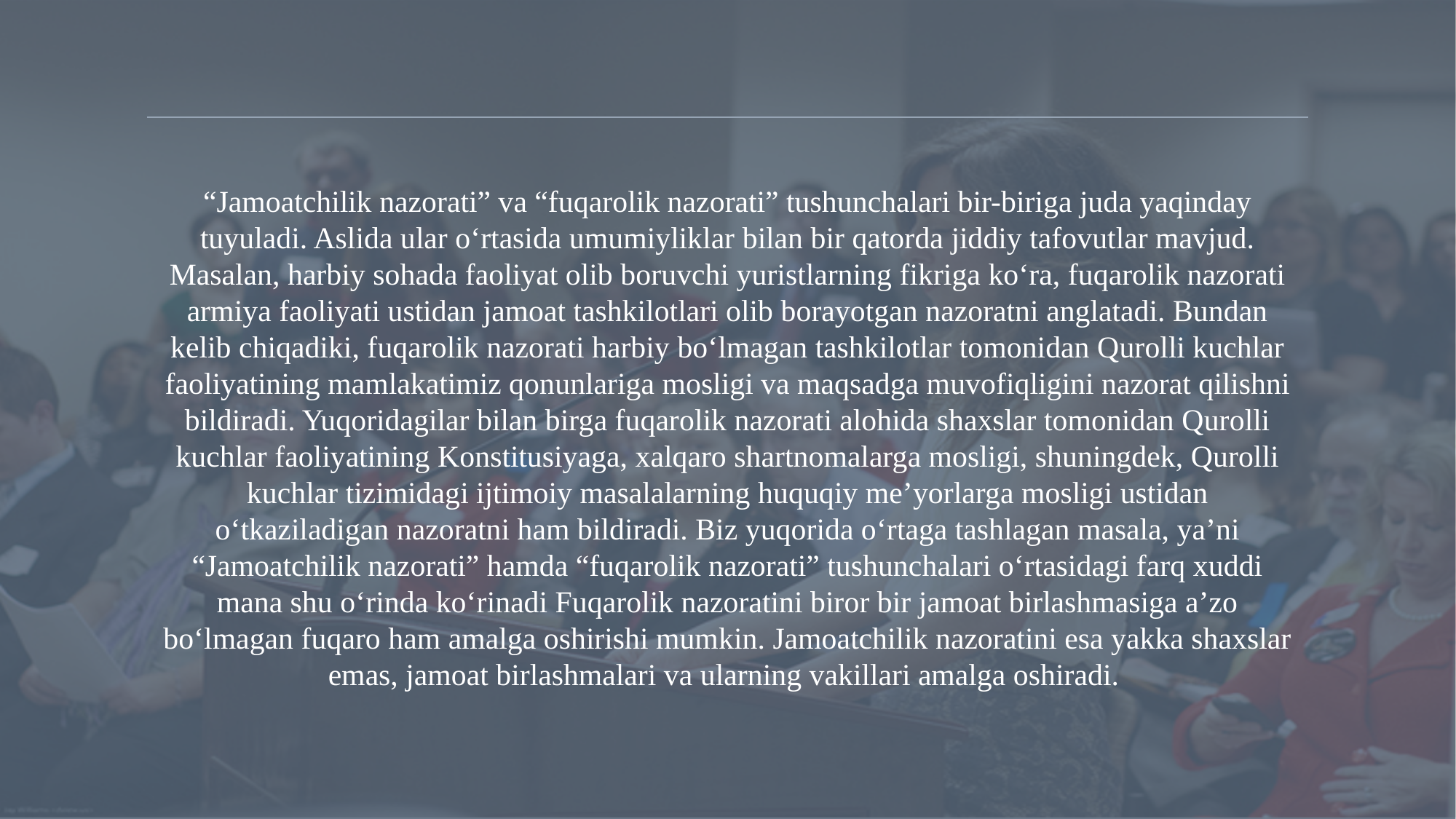

“Jamoatchilik nazorati” va “fuqarolik nazorati” tushunchalari bir-biriga juda yaqinday tuyuladi. Aslida ular o‘rtasida umumiyliklar bilan bir qatorda jiddiy tafovutlar mavjud. Masalan, harbiy sohada faoliyat olib boruvchi yuristlarning fikriga ko‘ra, fuqarolik nazorati armiya faoliyati ustidan jamoat tashkilotlari olib borayotgan nazoratni anglatadi. Bundan kelib chiqadiki, fuqarolik nazorati harbiy bo‘lmagan tashkilotlar tomonidan Qurolli kuchlar faoliyatining mamlakatimiz qonunlariga mosligi va maqsadga muvofiqligini nazorat qilishni bildiradi. Yuqoridagilar bilan birga fuqarolik nazorati alohida shaxslar tomonidan Qurolli kuchlar faoliyatining Konstitusiyaga, xalqaro shartnomalarga mosligi, shuningdek, Qurolli kuchlar tizimidagi ijtimoiy masalalarning huquqiy me’yorlarga mosligi ustidan o‘tkaziladigan nazoratni ham bildiradi. Biz yuqorida o‘rtaga tashlagan masala, ya’ni “Jamoatchilik nazorati” hamda “fuqarolik nazorati” tushunchalari o‘rtasidagi farq xuddi mana shu o‘rinda ko‘rinadi Fuqarolik nazoratini biror bir jamoat birlashmasiga a’zo bo‘lmagan fuqaro ham amalga oshirishi mumkin. Jamoatchilik nazoratini esa yakka shaxslar emas, jamoat birlashmalari va ularning vakillari amalga oshiradi.